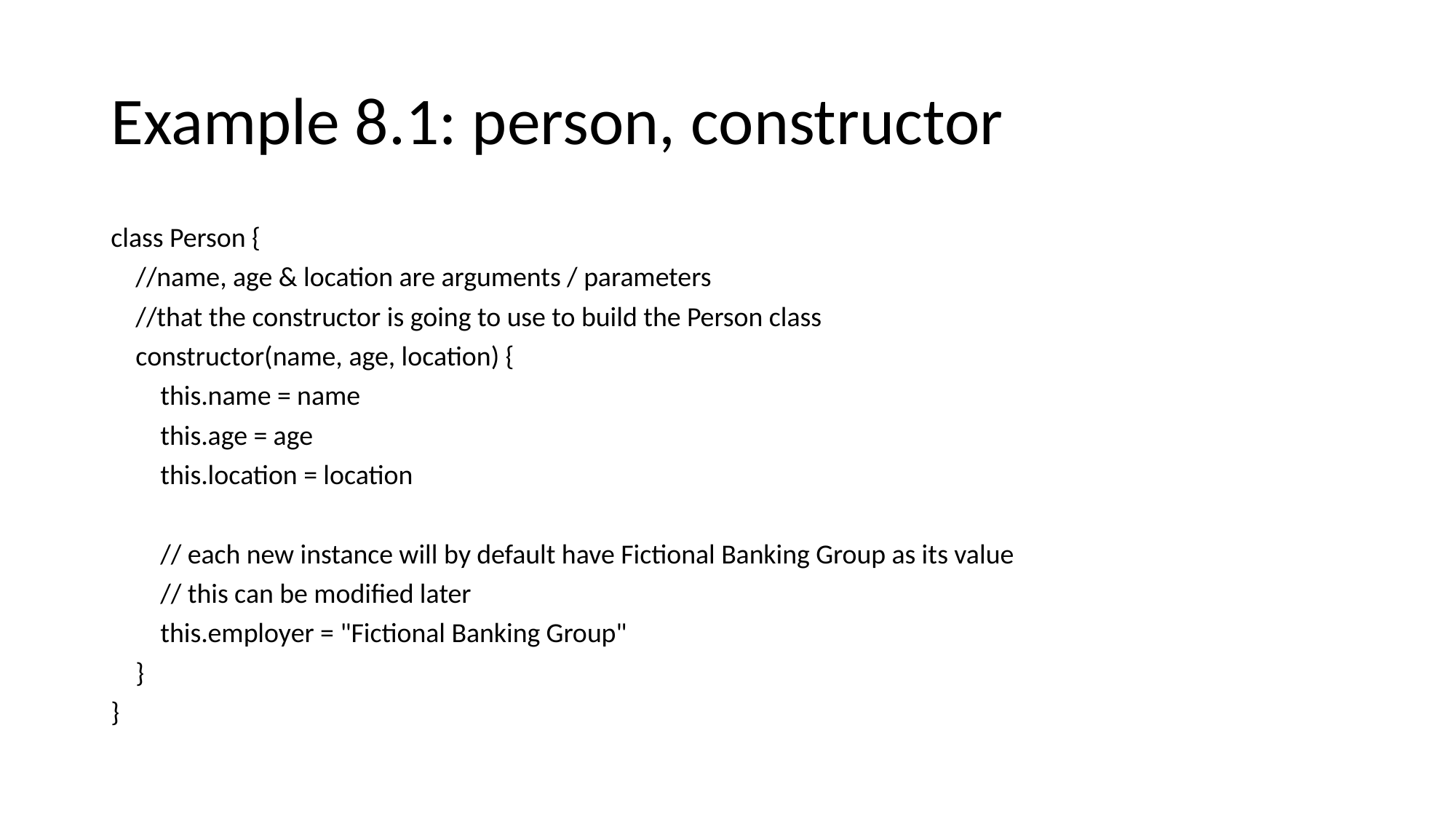

# Example 8.1: person, constructor
class Person {
    //name, age & location are arguments / parameters
    //that the constructor is going to use to build the Person class
    constructor(name, age, location) {
        this.name = name
        this.age = age
        this.location = location

        // each new instance will by default have Fictional Banking Group as its value
        // this can be modified later
        this.employer = "Fictional Banking Group"
    }
}